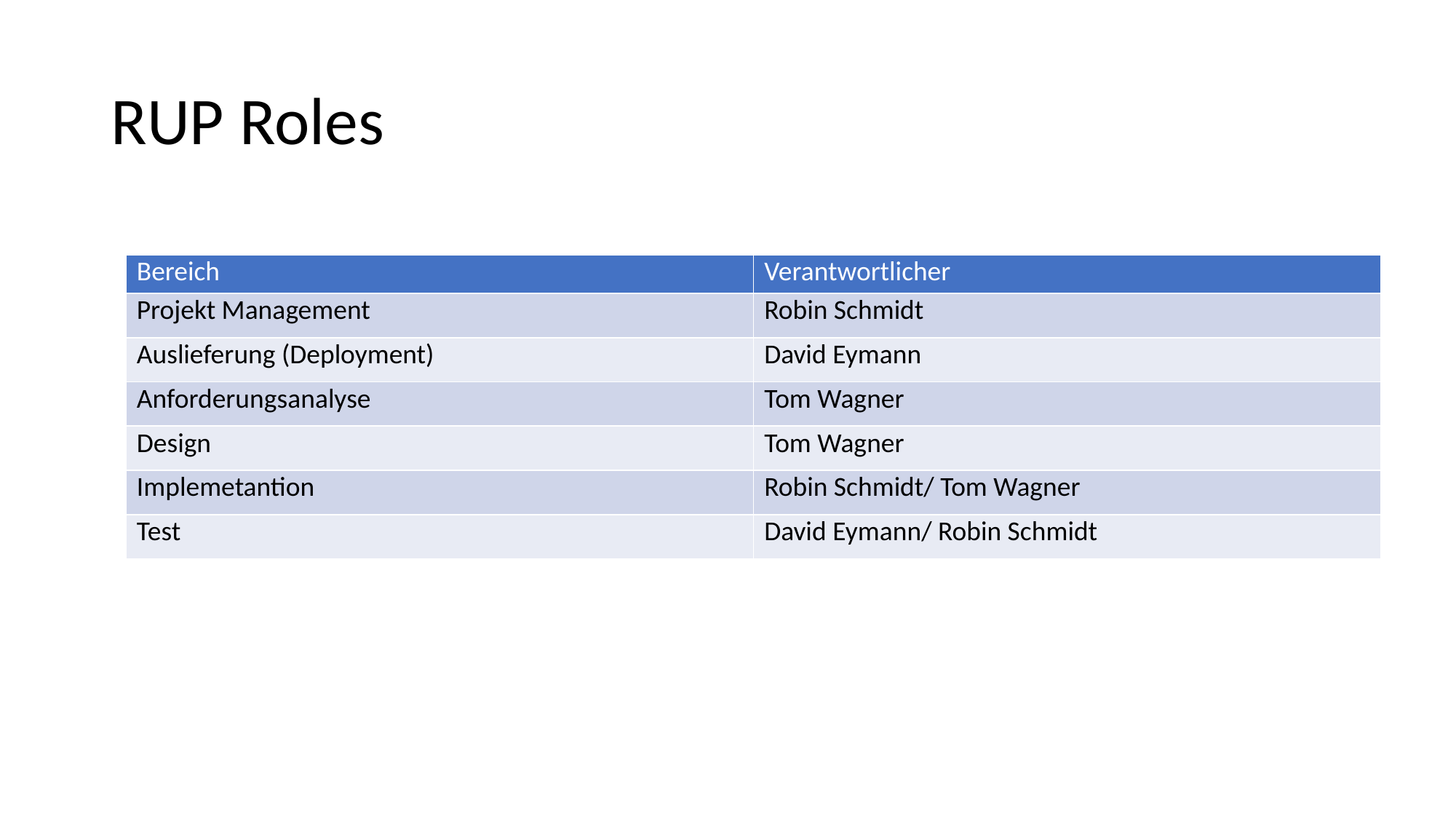

# RUP Roles
| Bereich | Verantwortlicher |
| --- | --- |
| Projekt Management | Robin Schmidt |
| Auslieferung (Deployment) | David Eymann |
| Anforderungsanalyse | Tom Wagner |
| Design | Tom Wagner |
| Implemetantion | Robin Schmidt/ Tom Wagner |
| Test | David Eymann/ Robin Schmidt |